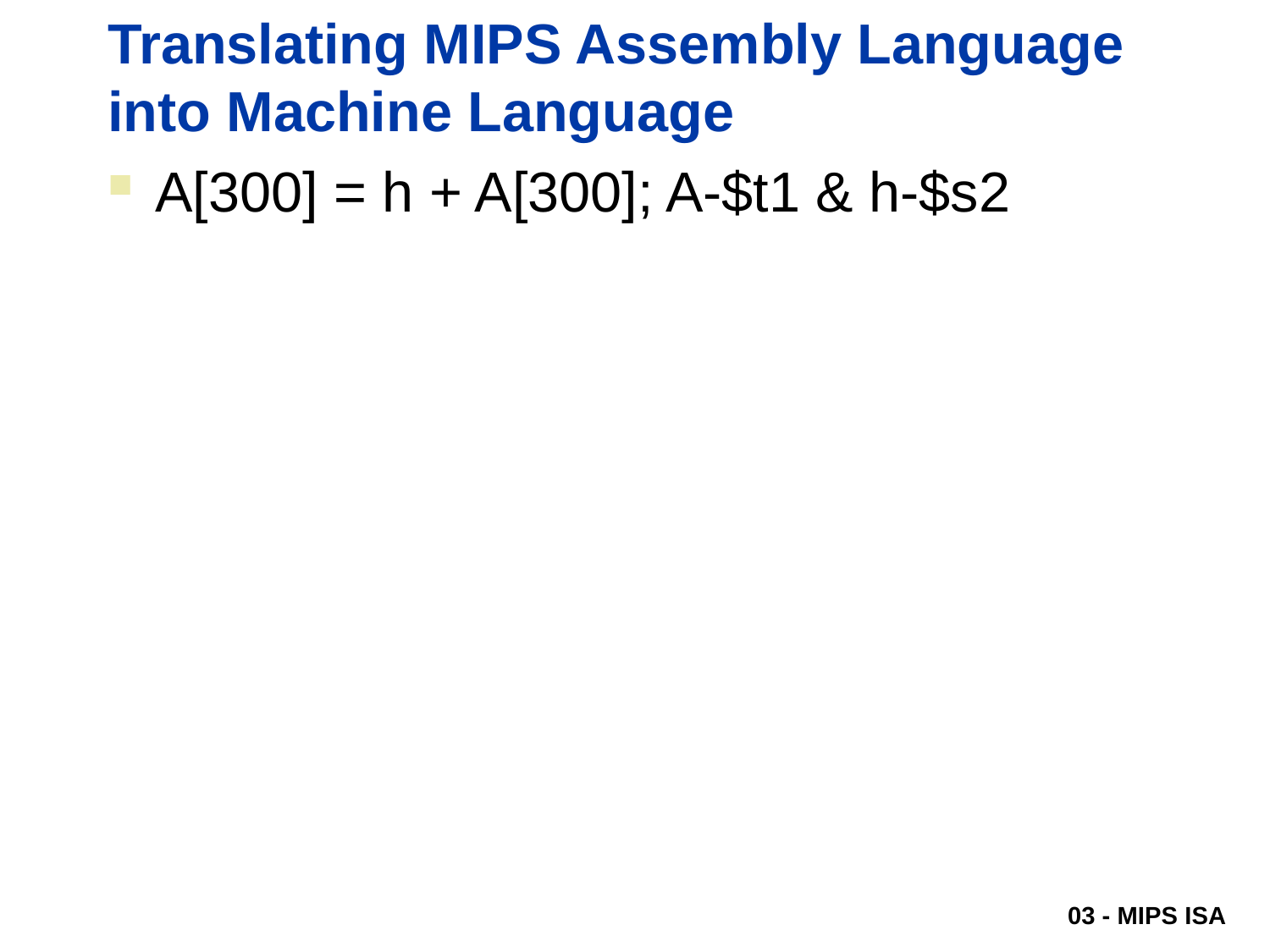

# Translating MIPS Assembly Language into Machine Language
A[300] = h + A[300]; A-$t1 & h-$s2

03 - MIPS ISA